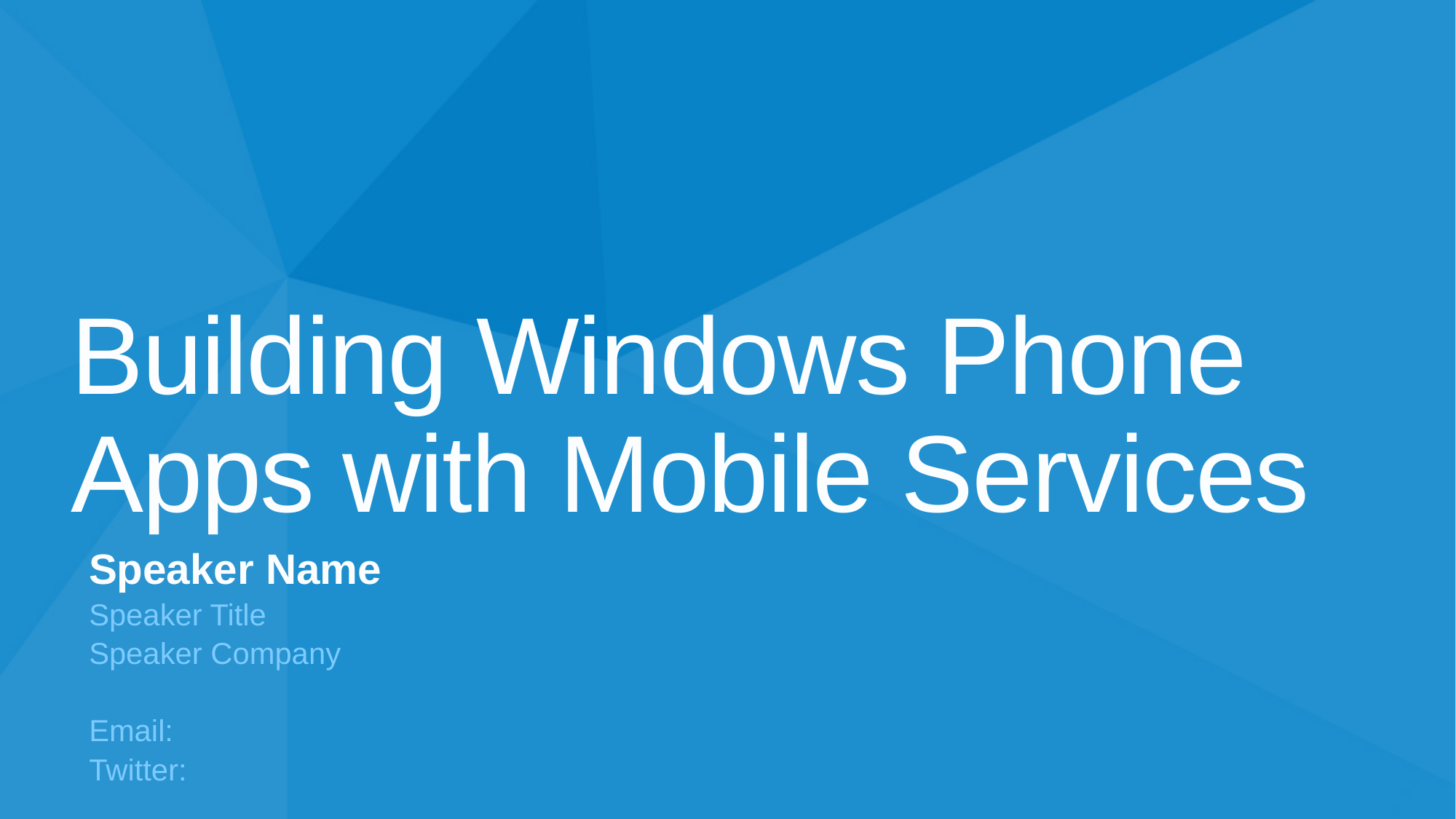

# Building Windows Phone Apps with Mobile Services
Speaker Name
Speaker Title
Speaker Company

Email:
Twitter: